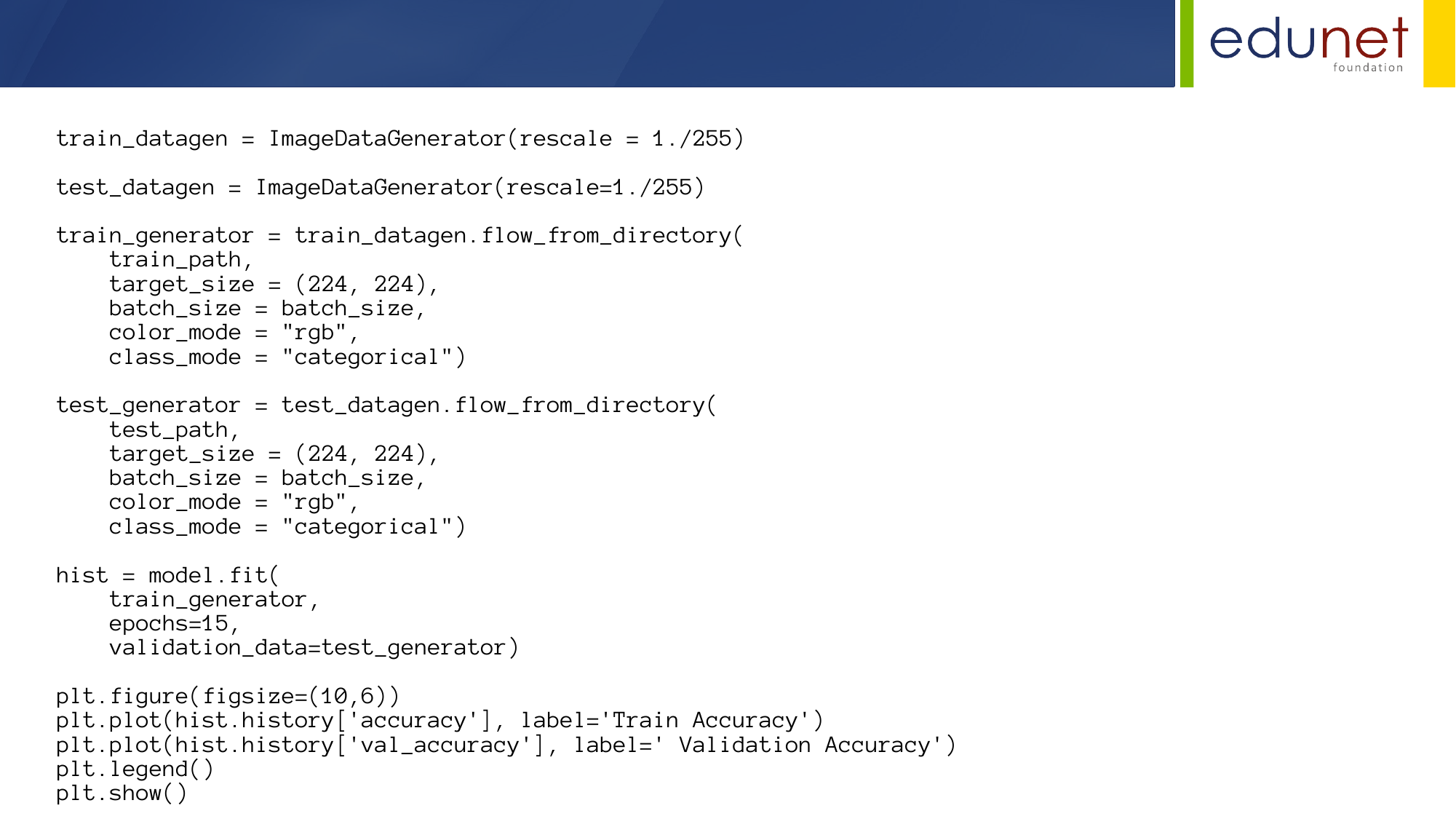

train_datagen = ImageDataGenerator(rescale = 1./255)
test_datagen = ImageDataGenerator(rescale=1./255)
train_generator = train_datagen.flow_from_directory(
    train_path,
    target_size = (224, 224),
    batch_size = batch_size,
    color_mode = "rgb",
    class_mode = "categorical")
test_generator = test_datagen.flow_from_directory(
    test_path,
    target_size = (224, 224),
    batch_size = batch_size,
    color_mode = "rgb",
    class_mode = "categorical")
hist = model.fit(
    train_generator,
    epochs=15,
    validation_data=test_generator)
plt.figure(figsize=(10,6))
plt.plot(hist.history['accuracy'], label='Train Accuracy')
plt.plot(hist.history['val_accuracy'], label=' Validation Accuracy')
plt.legend()
plt.show()